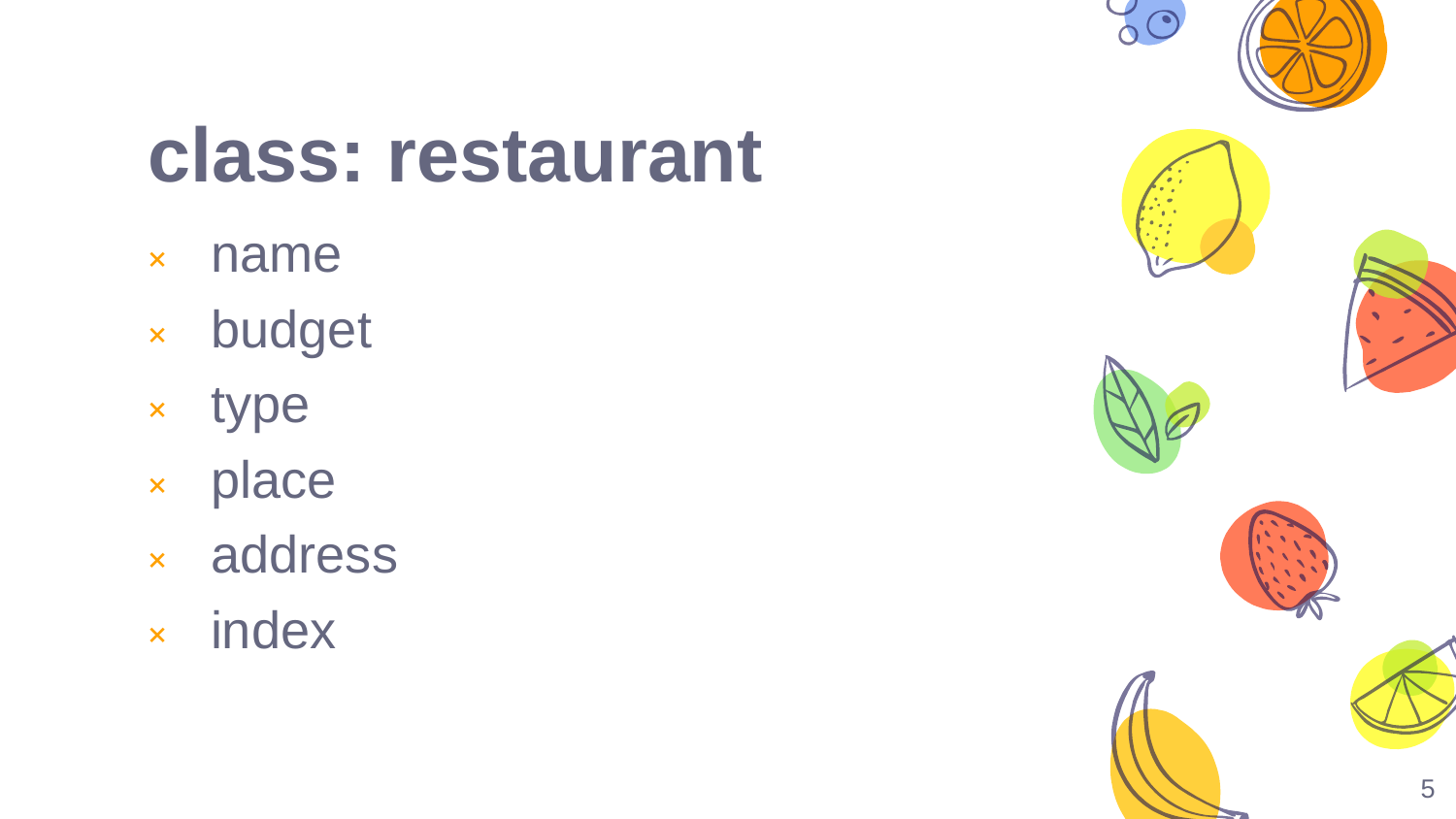

# class: restaurant
name
budget
type
place
address
index
5